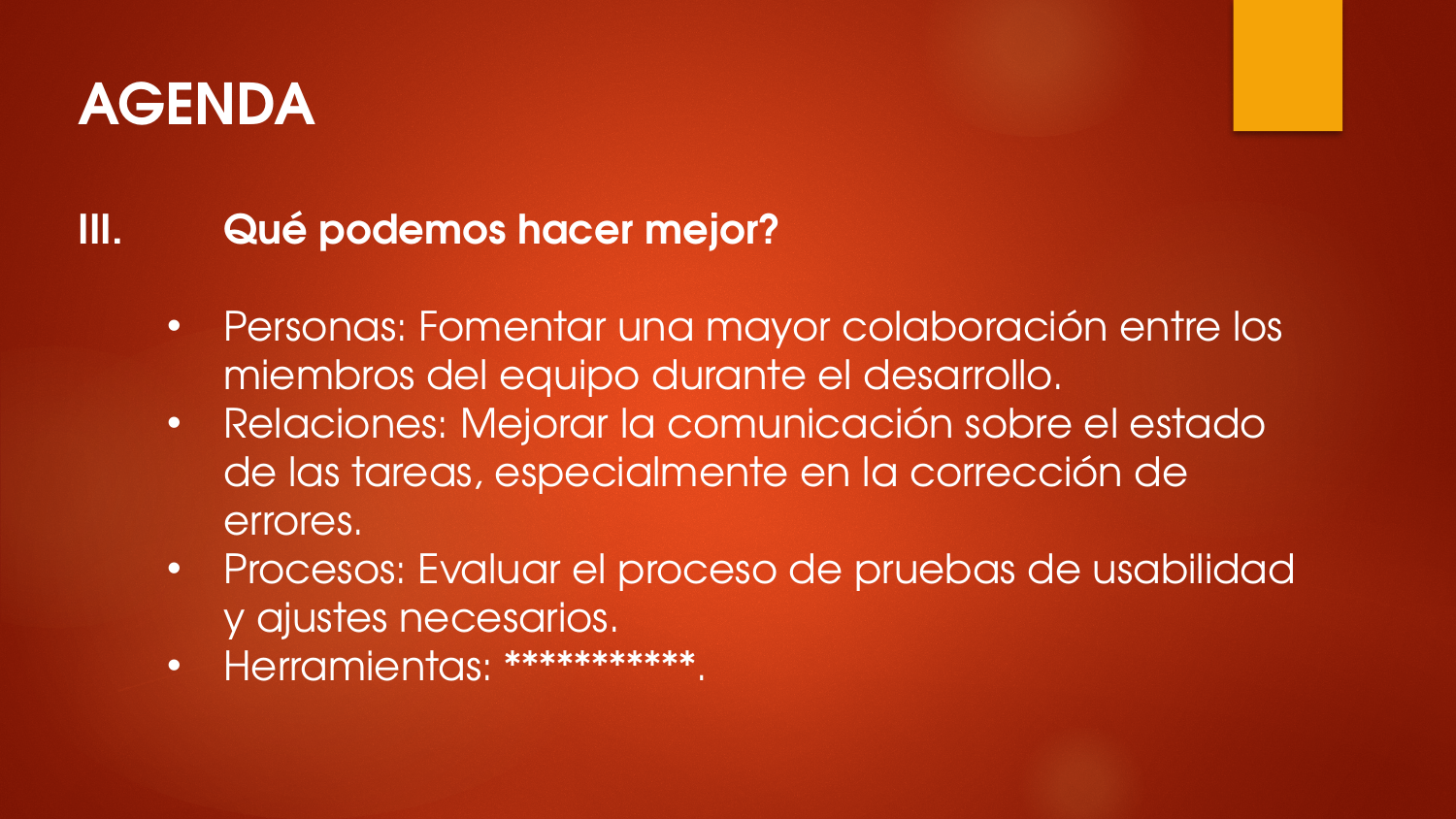

AGENDA

III.	Qué podemos hacer mejor?

Personas: Fomentar una mayor colaboración entre los miembros del equipo durante el desarrollo.
Relaciones: Mejorar la comunicación sobre el estado de las tareas, especialmente en la corrección de errores.
Procesos: Evaluar el proceso de pruebas de usabilidad y ajustes necesarios.
Herramientas: ***********.